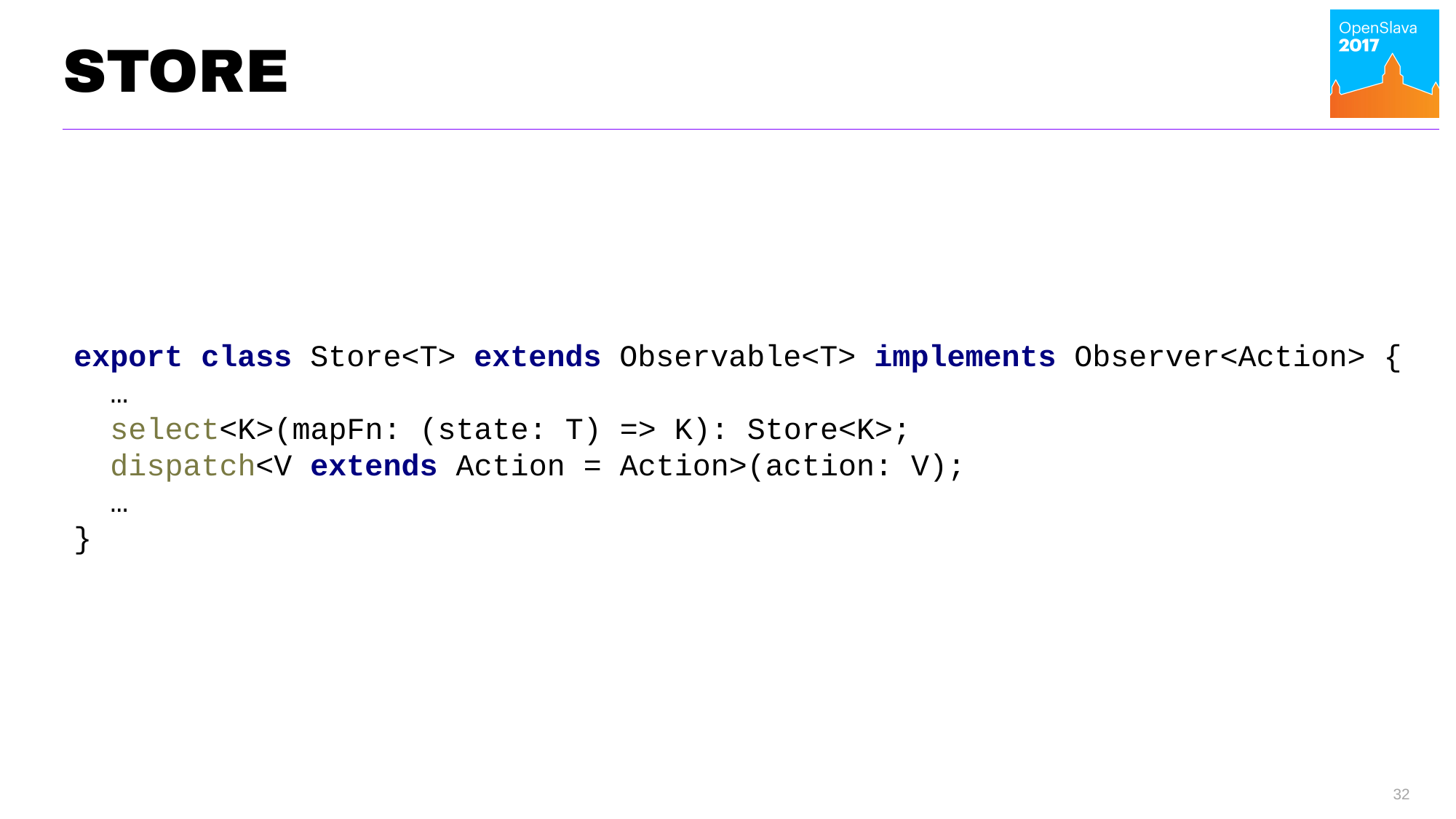

# STORE
export class Store<T> extends Observable<T> implements Observer<Action> {
  …
  select<K>(mapFn: (state: T) => K): Store<K>;
  dispatch<V extends Action = Action>(action: V);
  …
}
32